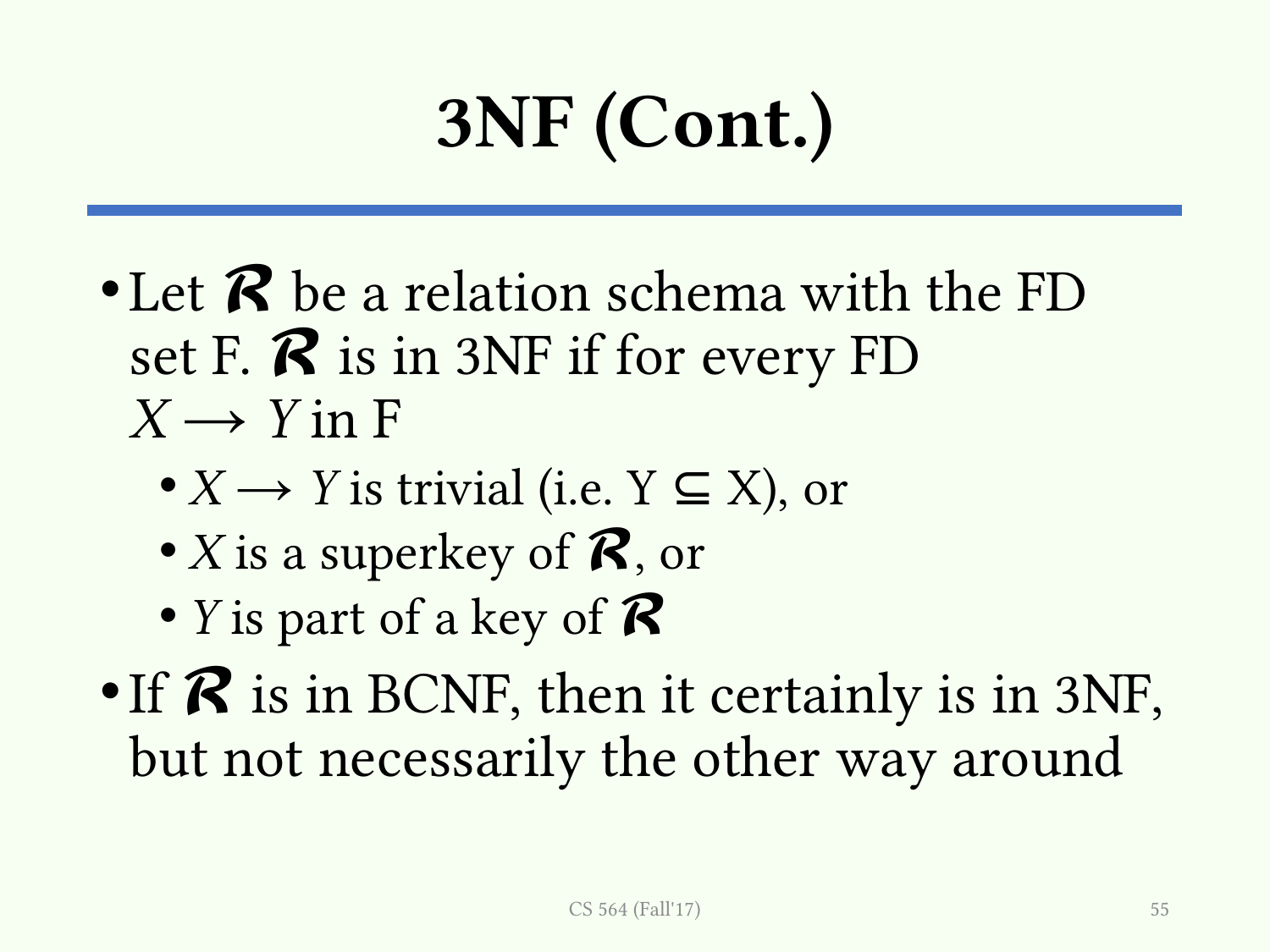

# 3NF (Cont.)
Let 𝓡 be a relation schema with the FD set F. 𝓡 is in 3NF if for every FD
X → Y in F
X → Y is trivial (i.e. Y ⊆ X), or
X is a superkey of 𝓡, or
Y is part of a key of 𝓡
If 𝓡 is in BCNF, then it certainly is in 3NF, but not necessarily the other way around
CS 564 (Fall'17)
55